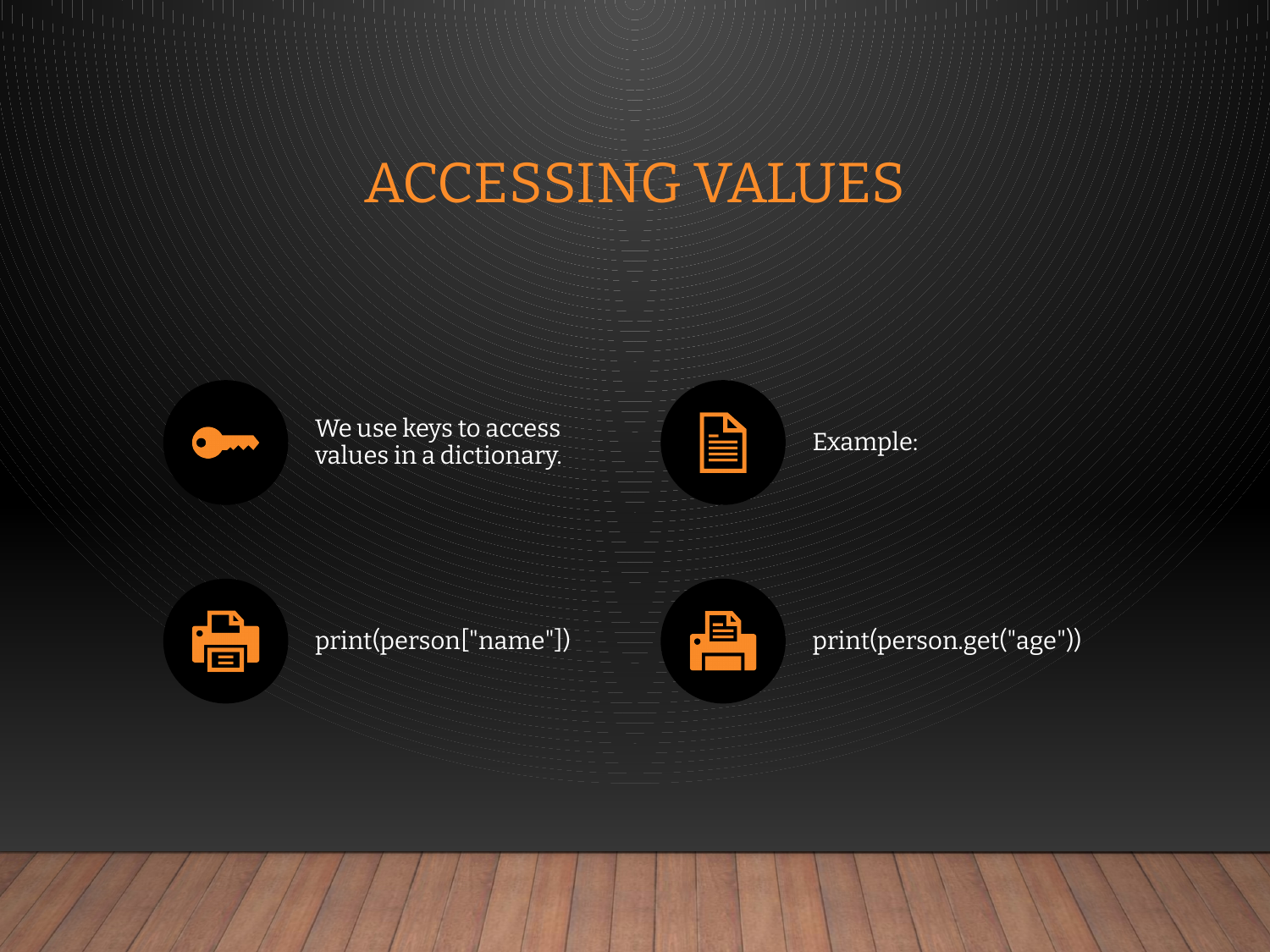

# Accessing Values
We use keys to access values in a dictionary.
Example:
print(person["name"])
print(person.get("age"))